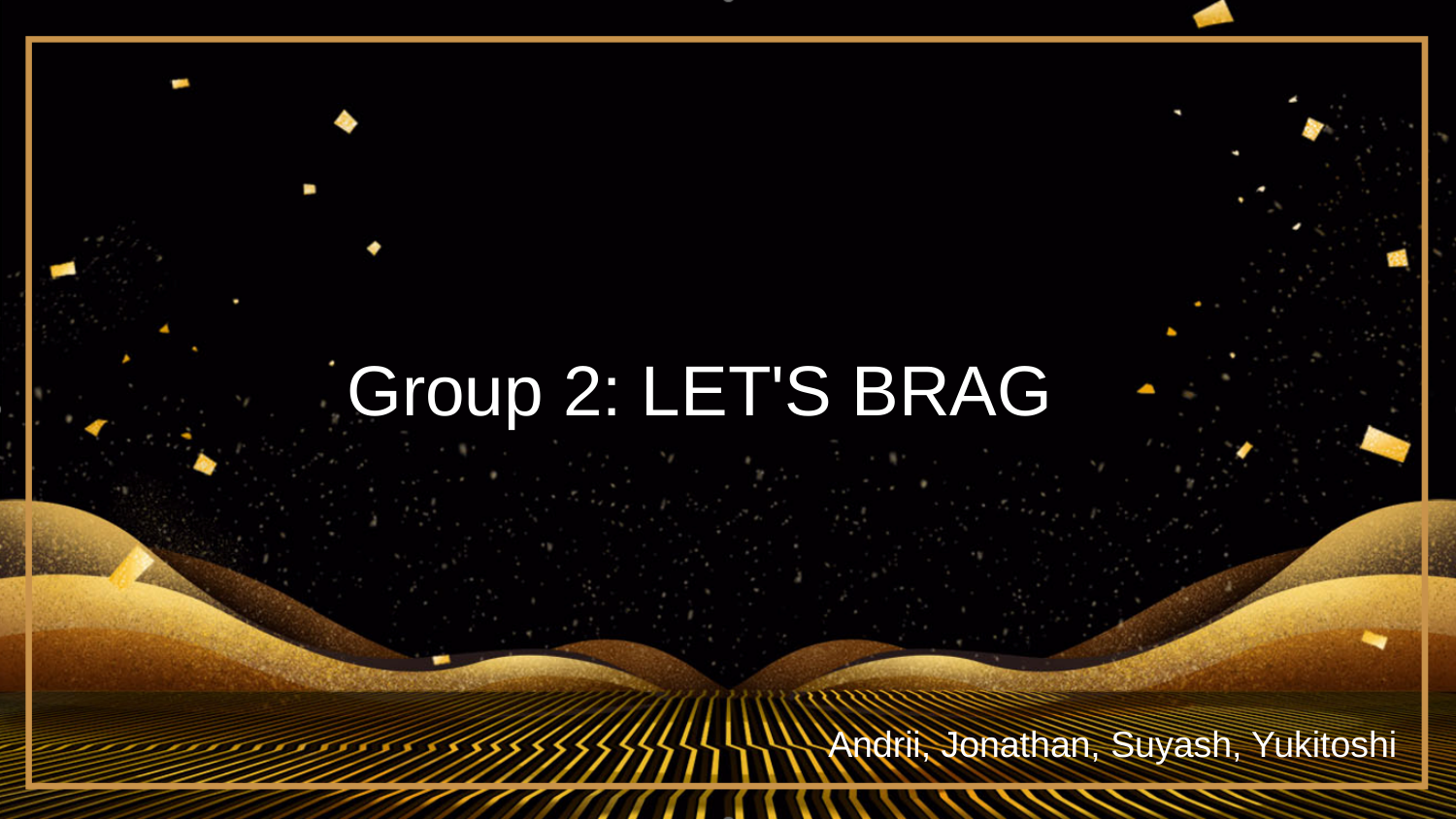

#
Group 2: LET'S BRAG
Andrii, Jonathan, Suyash, Yukitoshi